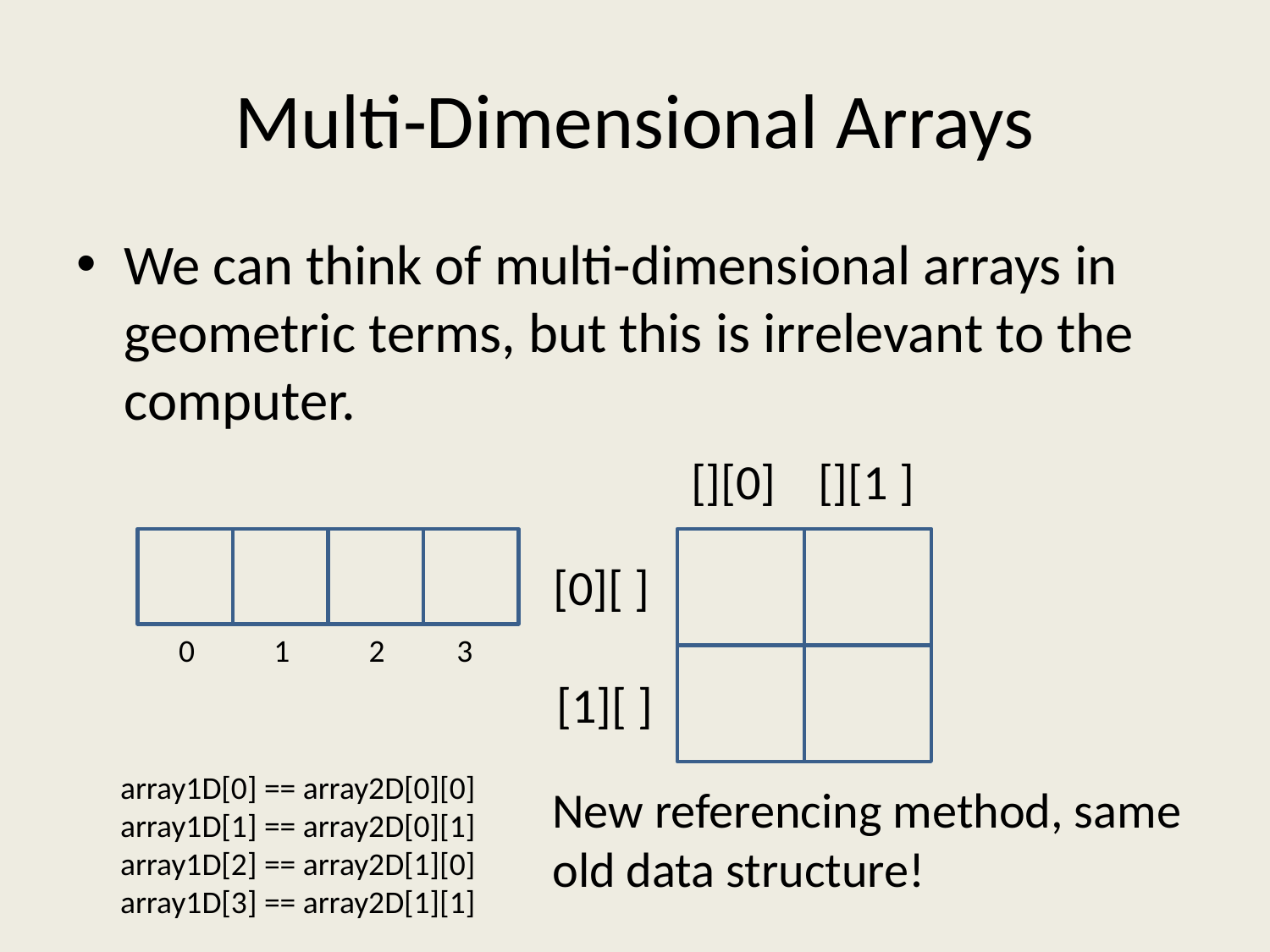

# Multi-Dimensional Arrays
We can think of multi-dimensional arrays in geometric terms, but this is irrelevant to the computer.
[][0]
[][1 ]

[0][ ]
    0           1           2          3

[1][ ]
array1D[0] == array2D[0][0]
array1D[1] == array2D[0][1]
array1D[2] == array2D[1][0]
array1D[3] == array2D[1][1]
New referencing method, same old data structure!